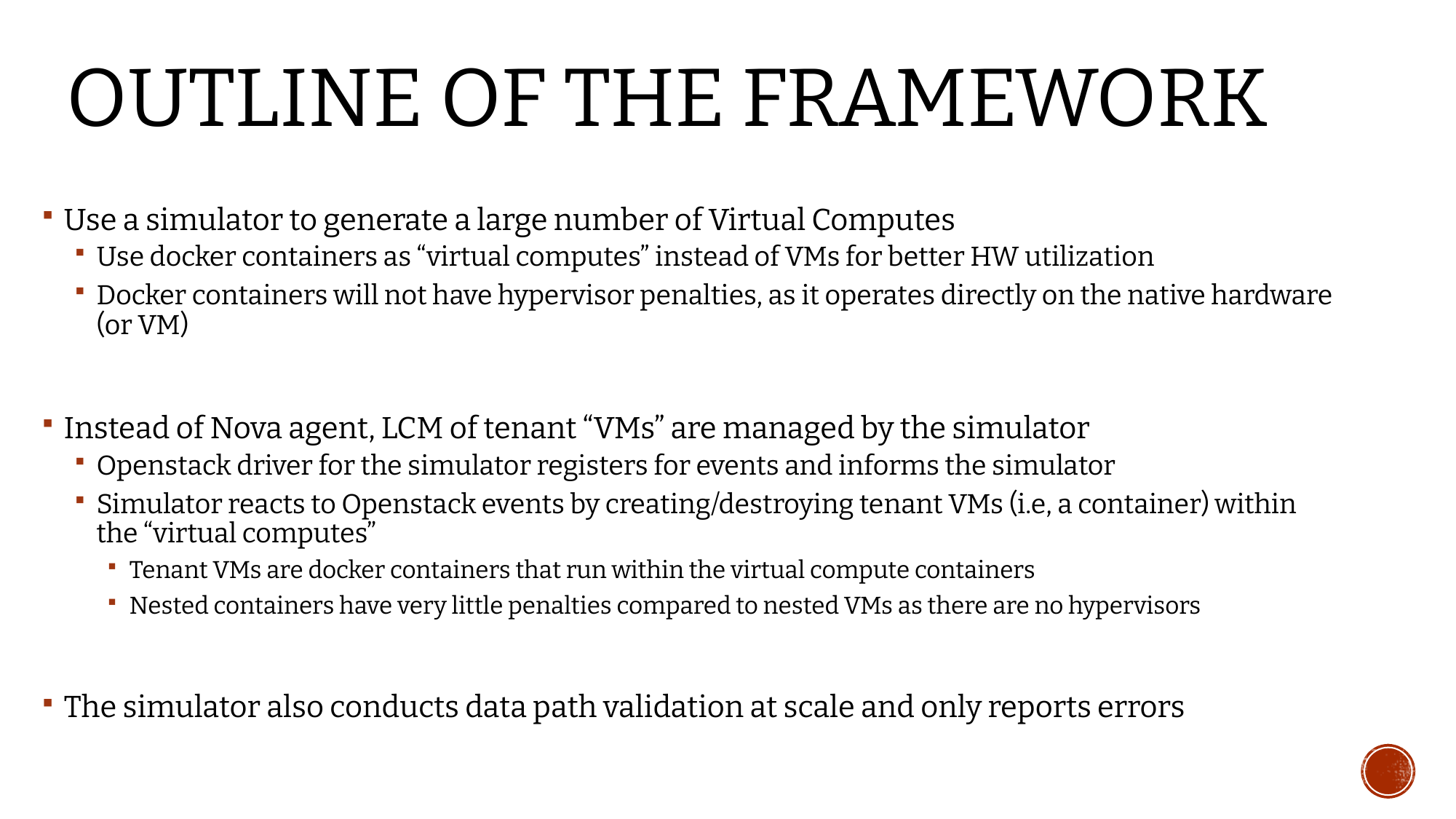

# Outline of the Framework
Use a simulator to generate a large number of Virtual Computes
Use docker containers as “virtual computes” instead of VMs for better HW utilization
Docker containers will not have hypervisor penalties, as it operates directly on the native hardware (or VM)

Instead of Nova agent, LCM of tenant “VMs” are managed by the simulator
Openstack driver for the simulator registers for events and informs the simulator
Simulator reacts to Openstack events by creating/destroying tenant VMs (i.e, a container) within the “virtual computes”
Tenant VMs are docker containers that run within the virtual compute containers
Nested containers have very little penalties compared to nested VMs as there are no hypervisors

The simulator also conducts data path validation at scale and only reports errors